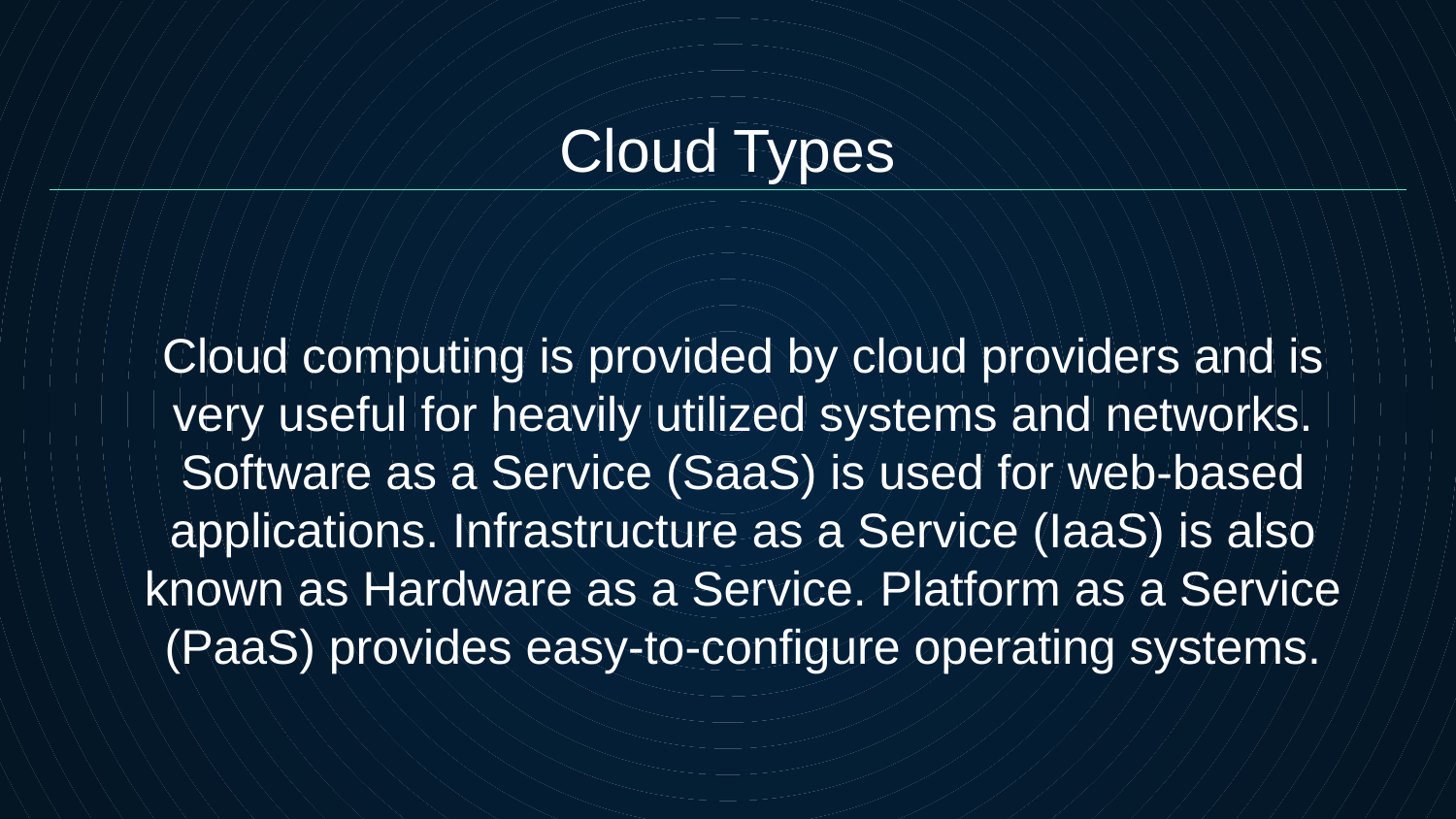

Cloud Types
Cloud computing is provided by cloud providers and is very useful for heavily utilized systems and networks. Software as a Service (SaaS) is used for web-based applications. Infrastructure as a Service (IaaS) is also known as Hardware as a Service. Platform as a Service (PaaS) provides easy-to-configure operating systems.